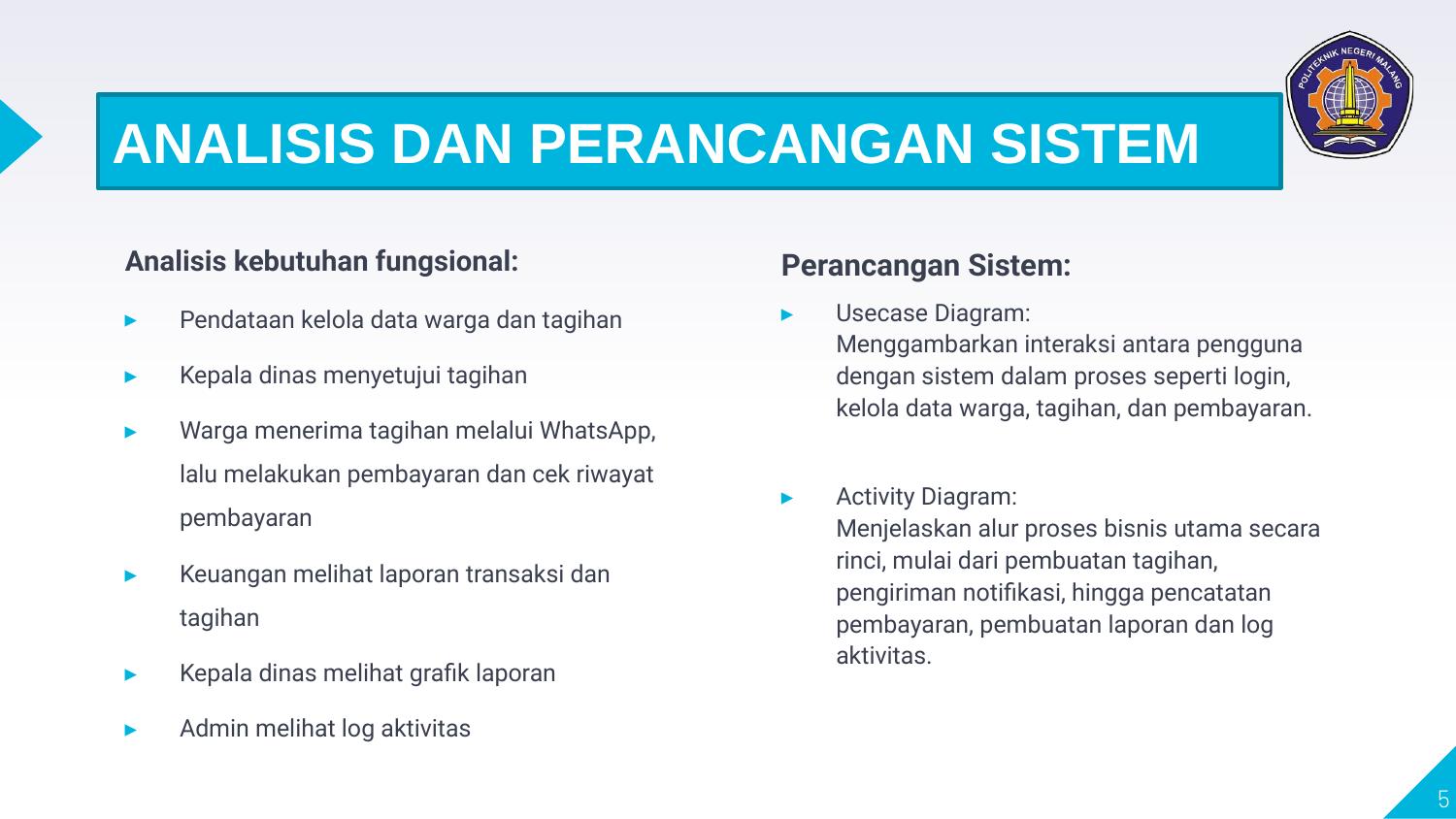

ANALISIS DAN PERANCANGAN SISTEM
Analisis kebutuhan fungsional:
Pendataan kelola data warga dan tagihan
Kepala dinas menyetujui tagihan
Warga menerima tagihan melalui WhatsApp, lalu melakukan pembayaran dan cek riwayat pembayaran
Keuangan melihat laporan transaksi dan tagihan
Kepala dinas melihat grafik laporan
Admin melihat log aktivitas
Perancangan Sistem:
Usecase Diagram:
Menggambarkan interaksi antara pengguna dengan sistem dalam proses seperti login, kelola data warga, tagihan, dan pembayaran.

Activity Diagram:
Menjelaskan alur proses bisnis utama secara rinci, mulai dari pembuatan tagihan, pengiriman notifikasi, hingga pencatatan pembayaran, pembuatan laporan dan log aktivitas.

5